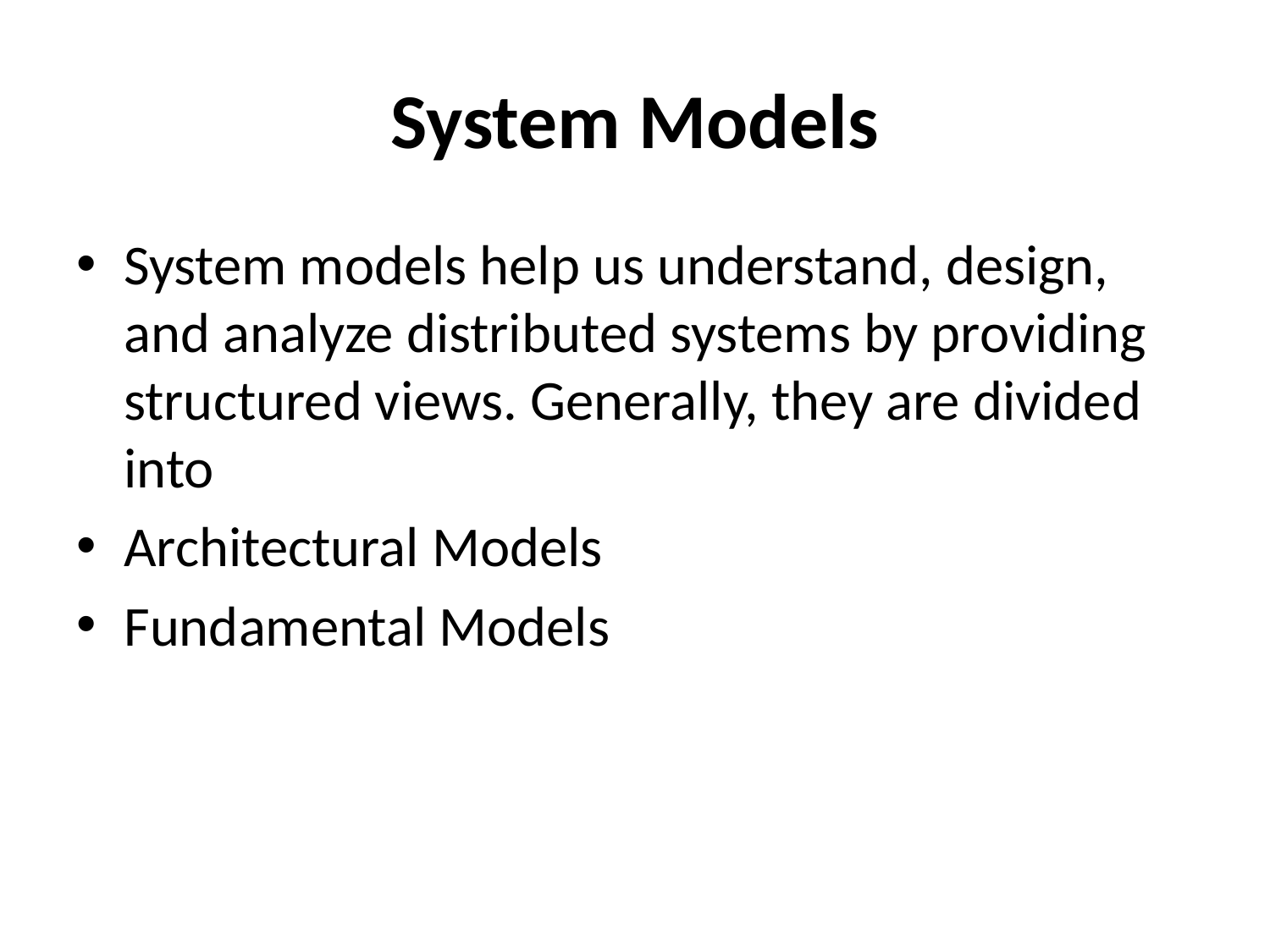

# System Models
System models help us understand, design, and analyze distributed systems by providing structured views. Generally, they are divided into
Architectural Models
Fundamental Models